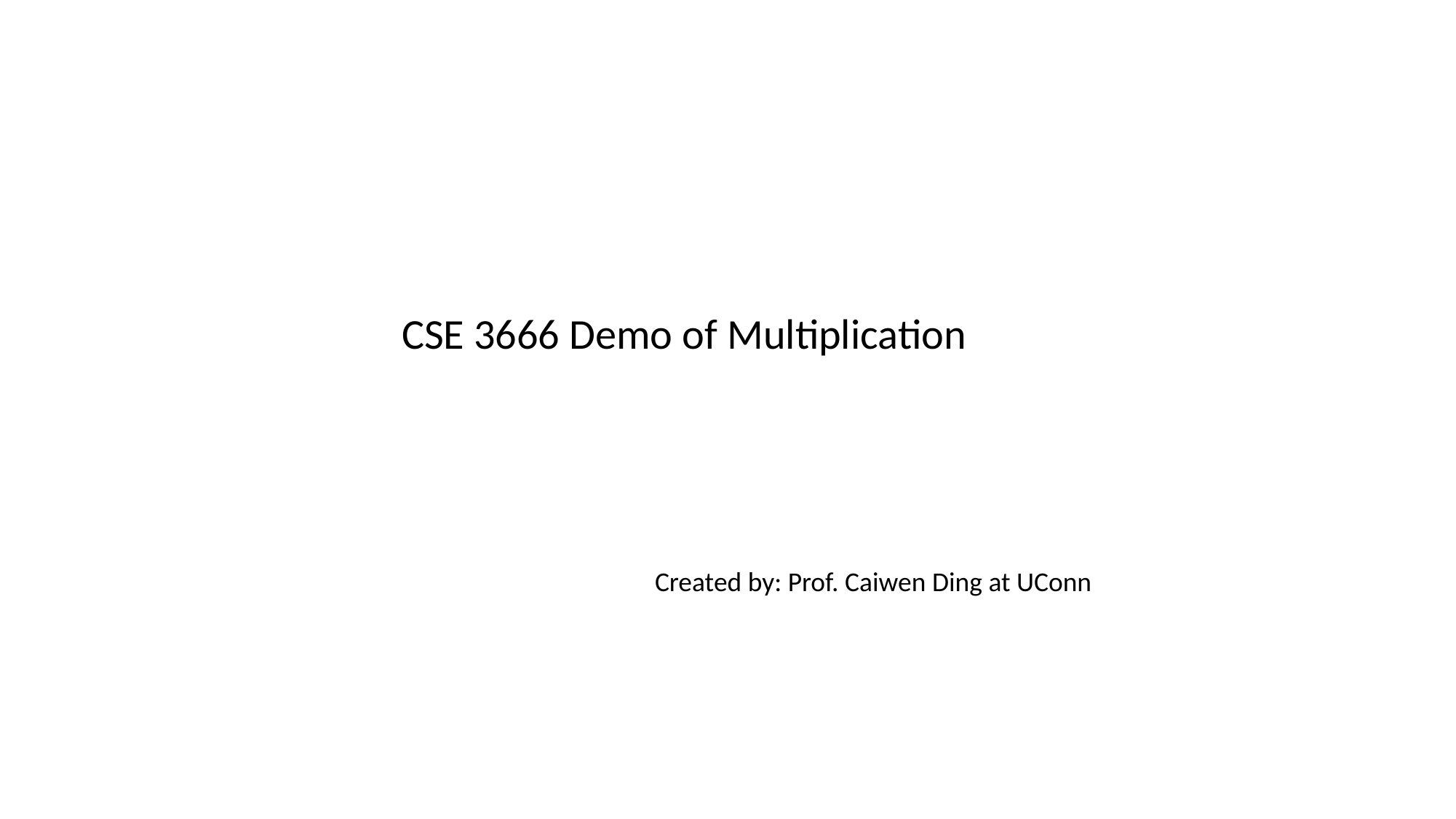

CSE 3666 Demo of Multiplication
Created by: Prof. Caiwen Ding at UConn